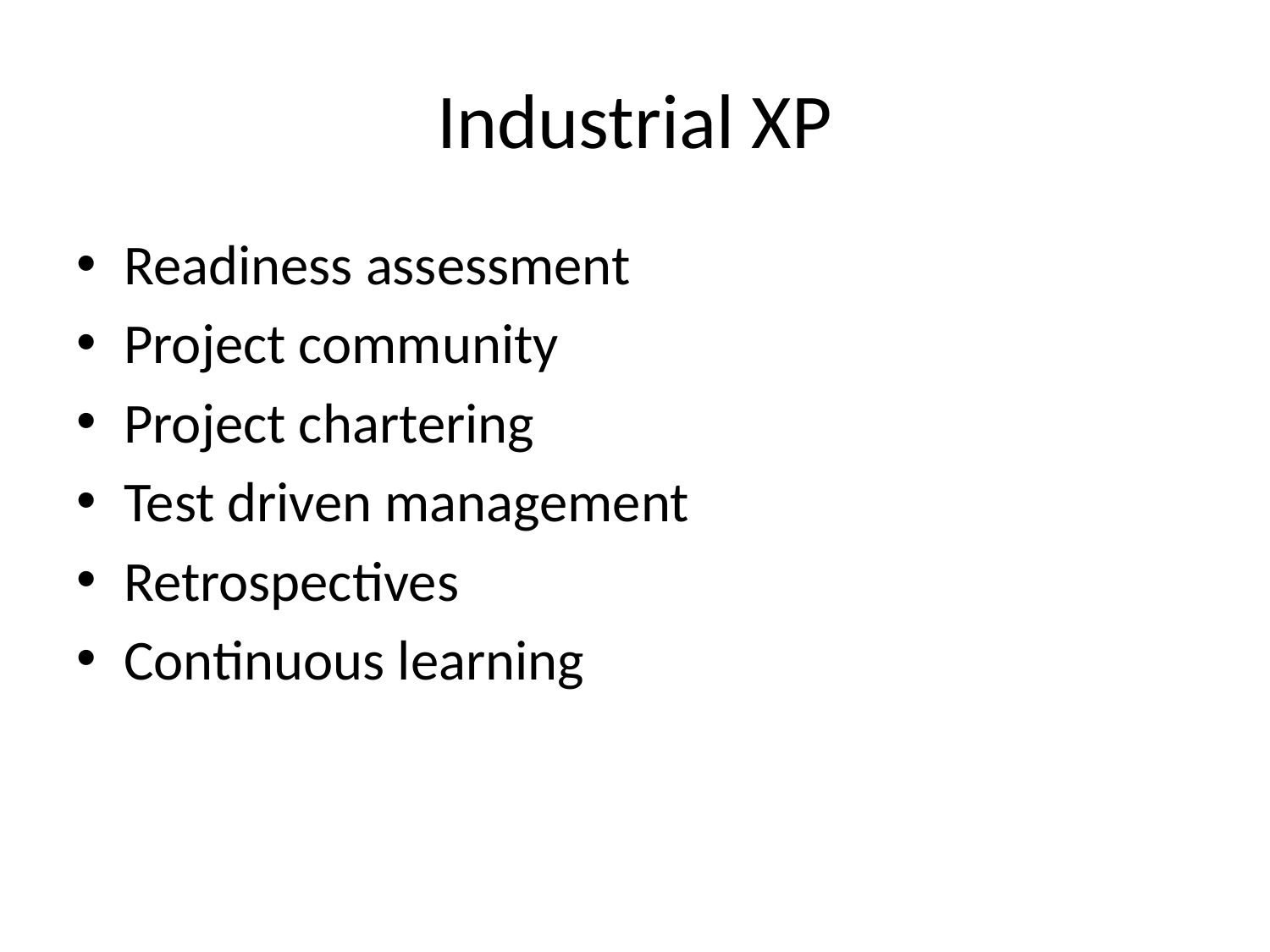

# Industrial XP
Readiness assessment
Project community
Project chartering
Test driven management
Retrospectives
Continuous learning